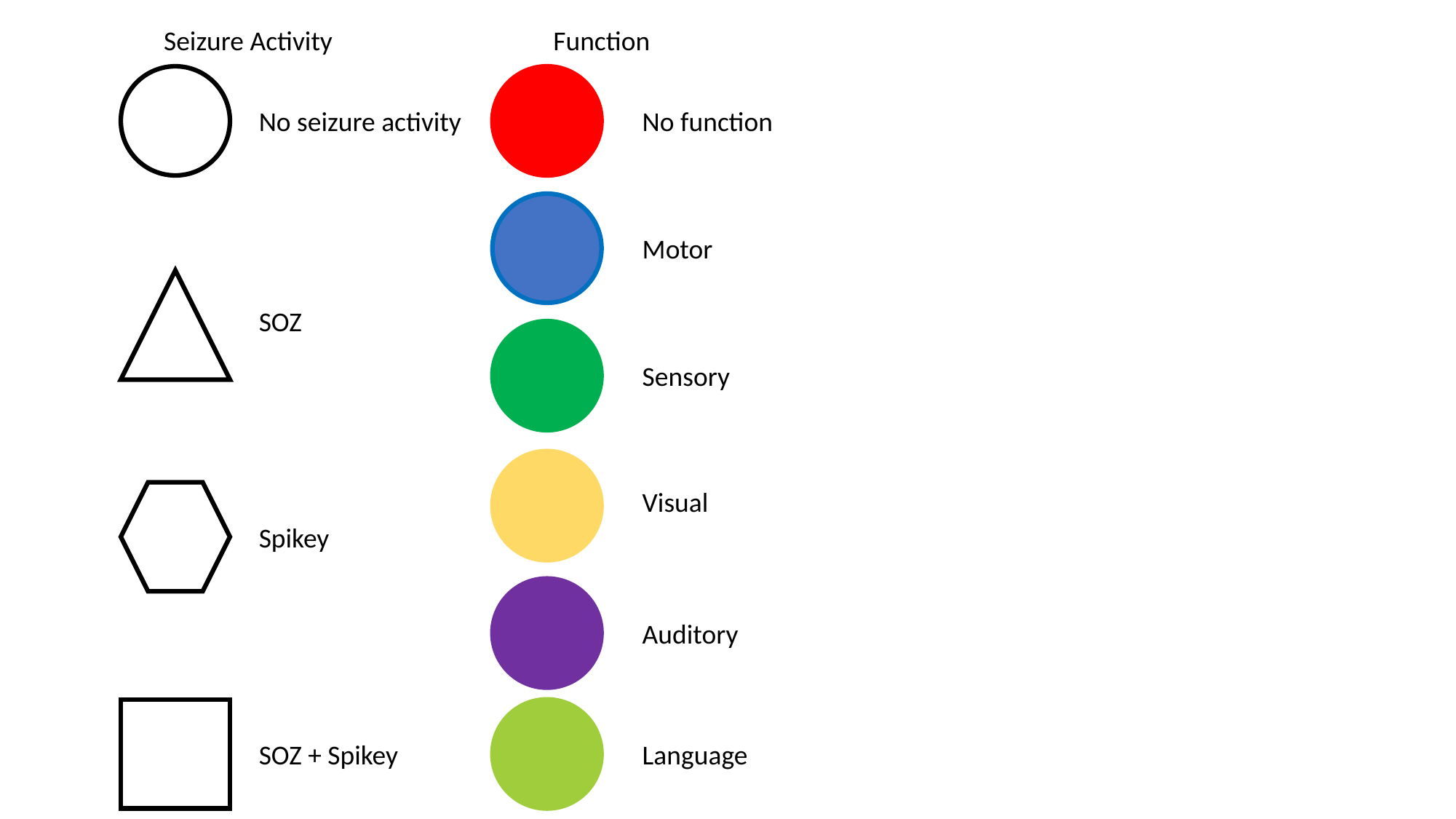

Seizure Activity
Function

No seizure activity
No function

Motor

SOZ

Sensory

Visual

Spikey

Auditory

SOZ + Spikey
Language